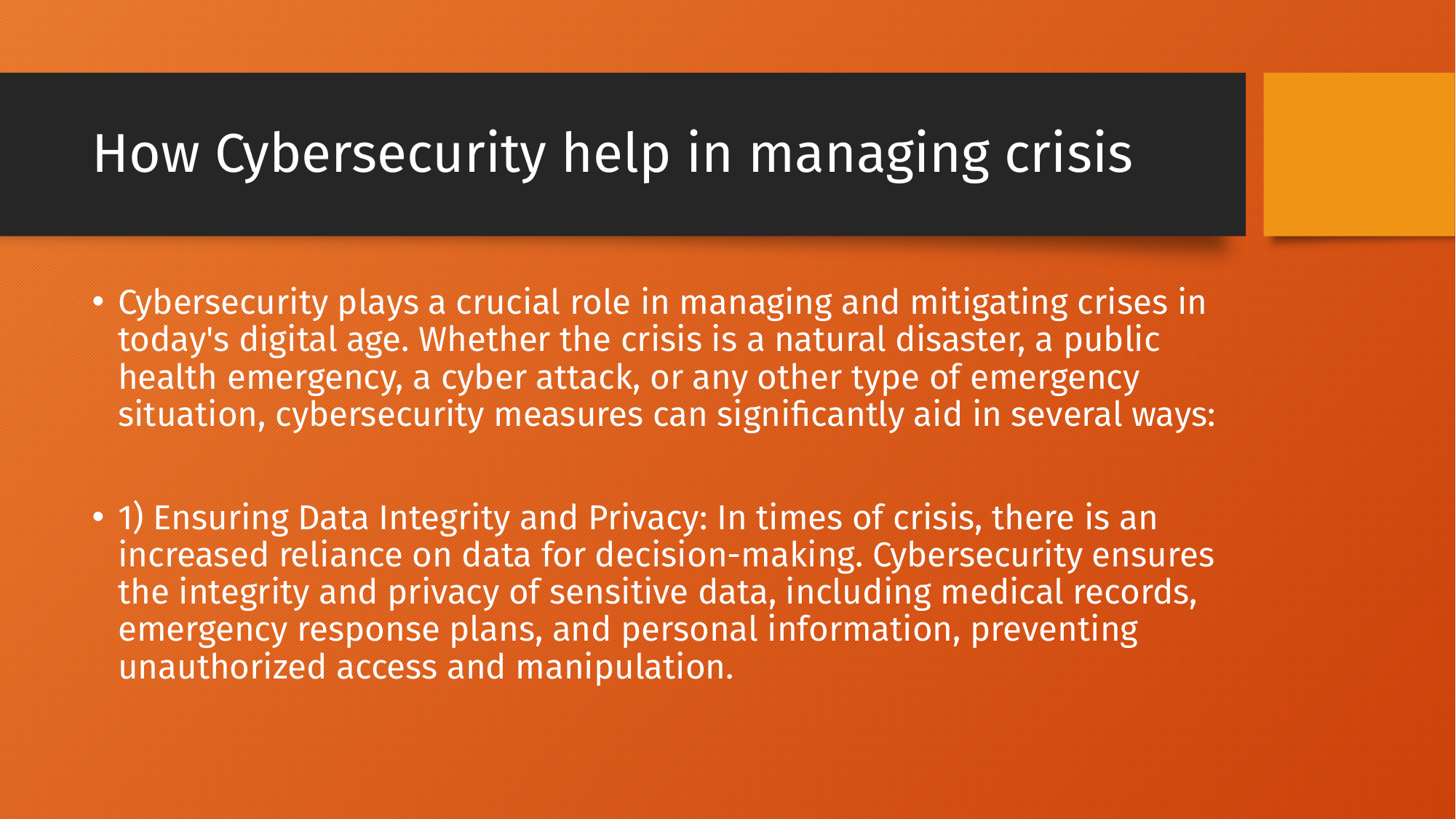

# How Cybersecurity help in managing crisis
Cybersecurity plays a crucial role in managing and mitigating crises in today's digital age. Whether the crisis is a natural disaster, a public health emergency, a cyber attack, or any other type of emergency situation, cybersecurity measures can significantly aid in several ways:

1) Ensuring Data Integrity and Privacy: In times of crisis, there is an increased reliance on data for decision-making. Cybersecurity ensures the integrity and privacy of sensitive data, including medical records, emergency response plans, and personal information, preventing unauthorized access and manipulation.